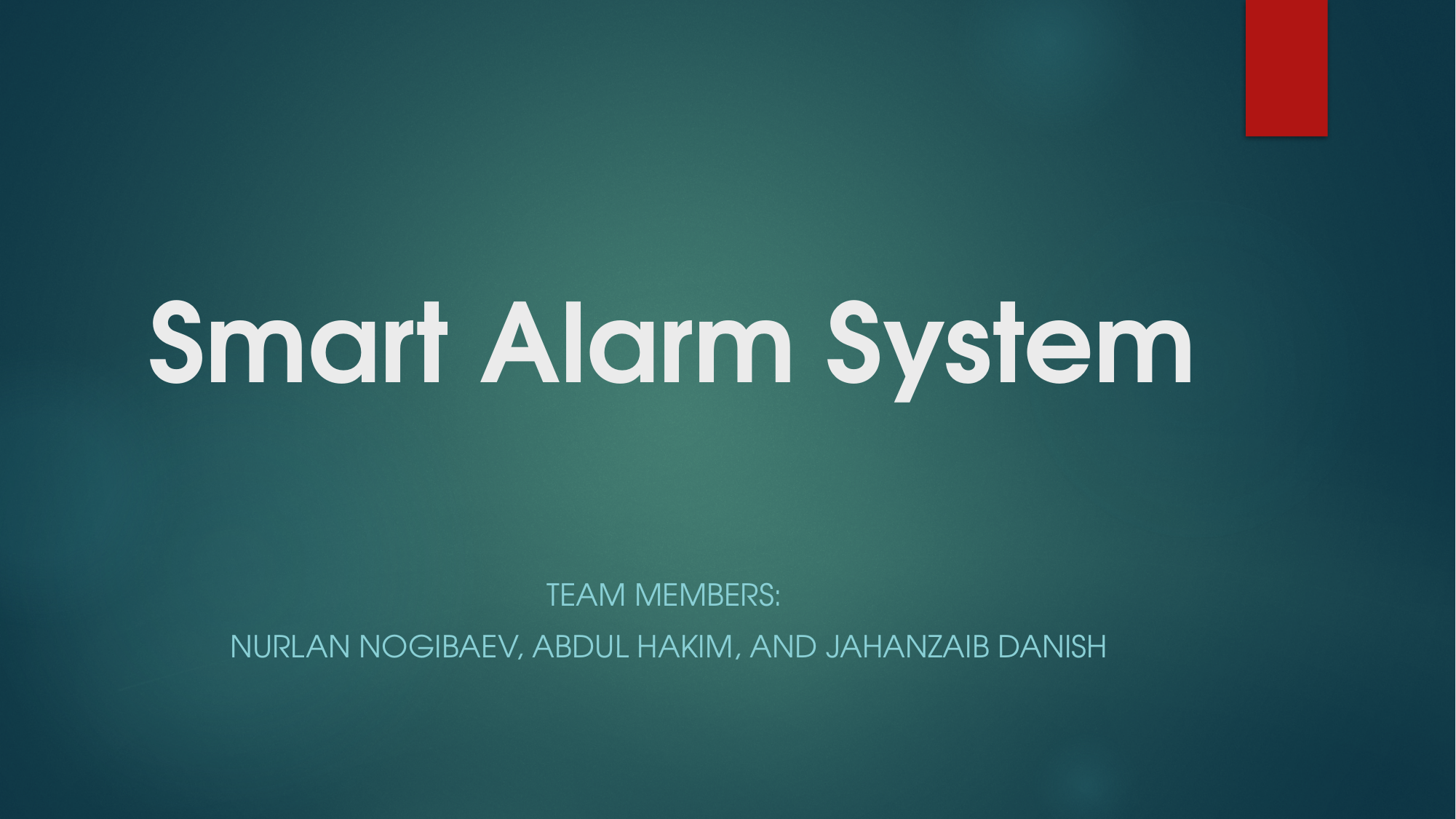

# Smart Alarm System
TEAM MEMBERS:
 Nurlan NogiBaev, Abdul Hakim, and Jahanzaib danish